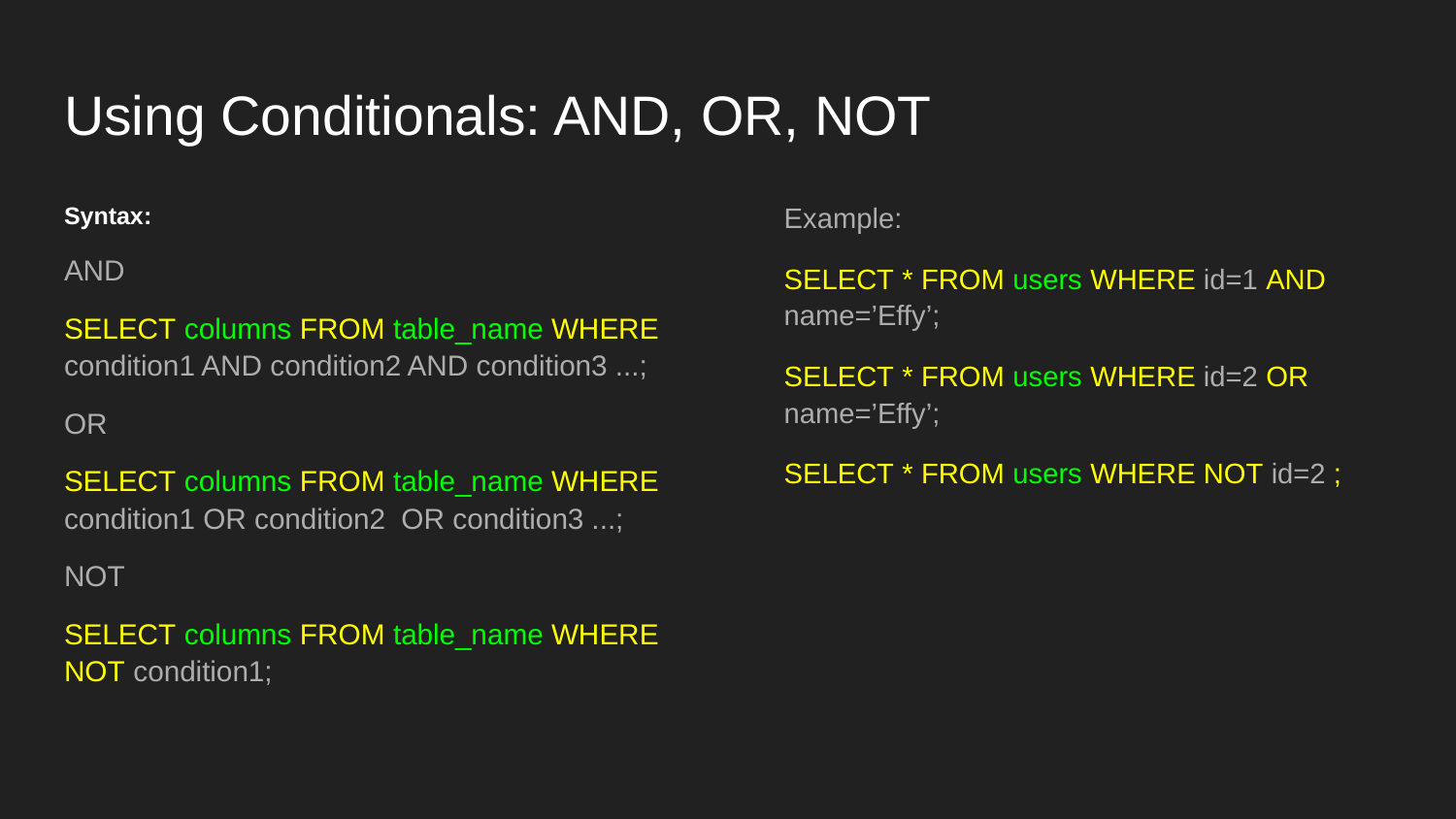

# Using Conditionals: AND, OR, NOT
Syntax:
AND
SELECT columns FROM table_name WHERE condition1 AND condition2 AND condition3 ...;
OR
SELECT columns FROM table_name WHERE condition1 OR condition2  OR condition3 ...;
NOT
SELECT columns FROM table_name WHERE NOT condition1;

Example:
SELECT * FROM users WHERE id=1 AND name=’Effy’;
SELECT * FROM users WHERE id=2 OR name=’Effy’;
SELECT * FROM users WHERE NOT id=2 ;